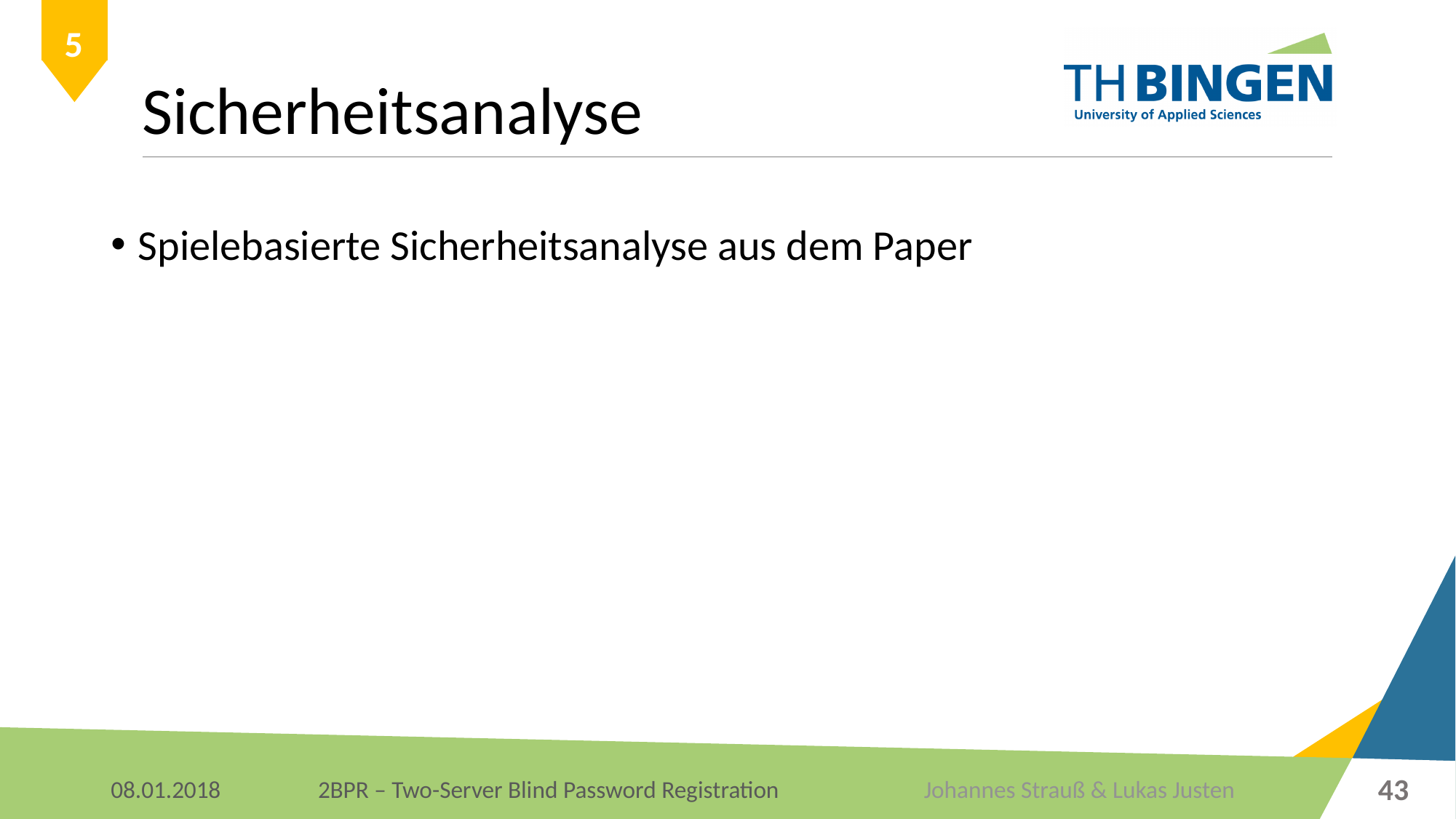

# Sicherheitsanalyse
5

Spielebasierte Sicherheitsanalyse aus dem Paper
43
Johannes Strauß & Lukas Justen
08.01.2018